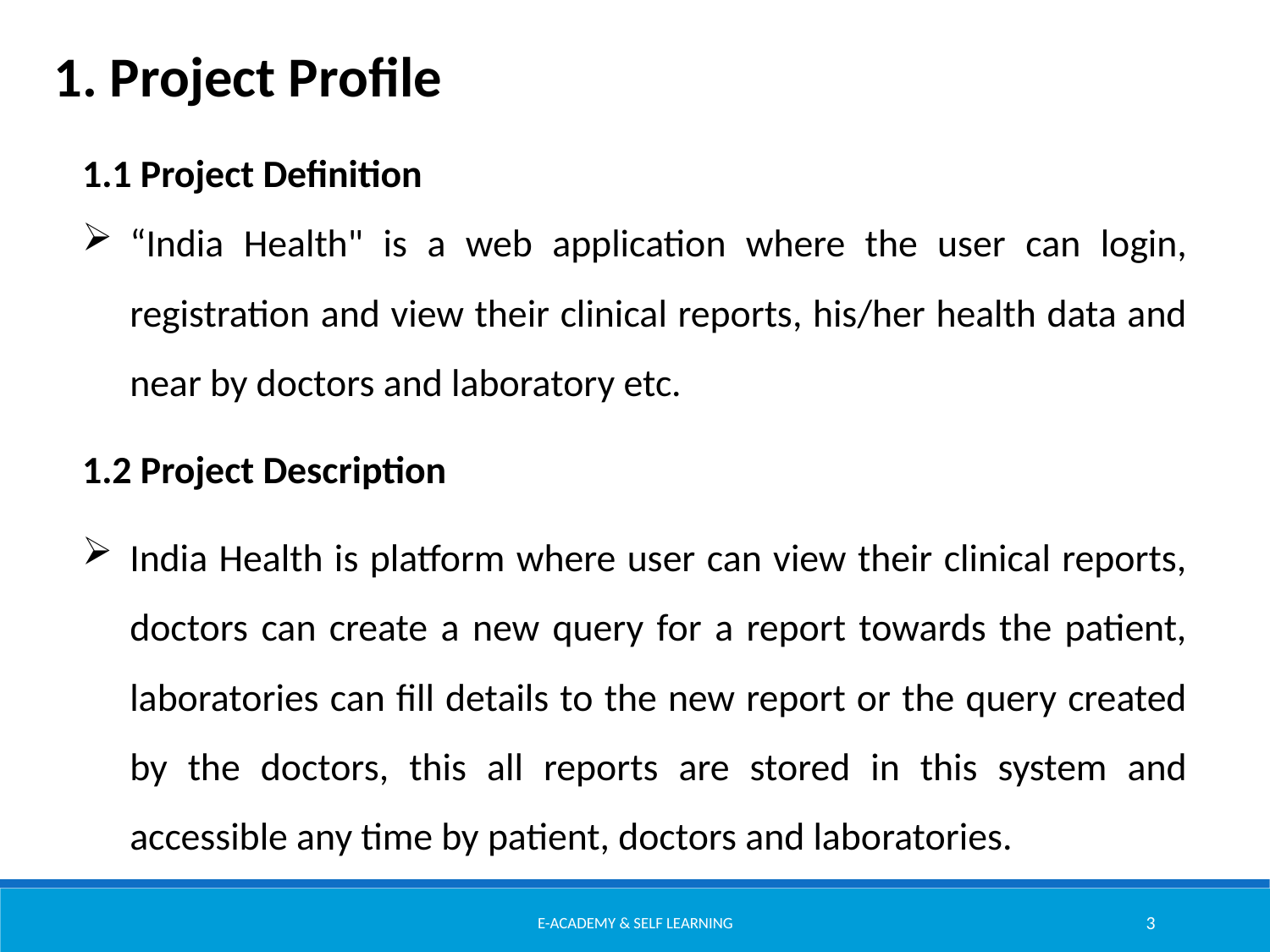

1. Project Profile
1.1 Project Definition
“India Health" is a web application where the user can login, registration and view their clinical reports, his/her health data and near by doctors and laboratory etc.
1.2 Project Description
India Health is platform where user can view their clinical reports, doctors can create a new query for a report towards the patient, laboratories can fill details to the new report or the query created by the doctors, this all reports are stored in this system and accessible any time by patient, doctors and laboratories.
E-Academy & Self Learning
3